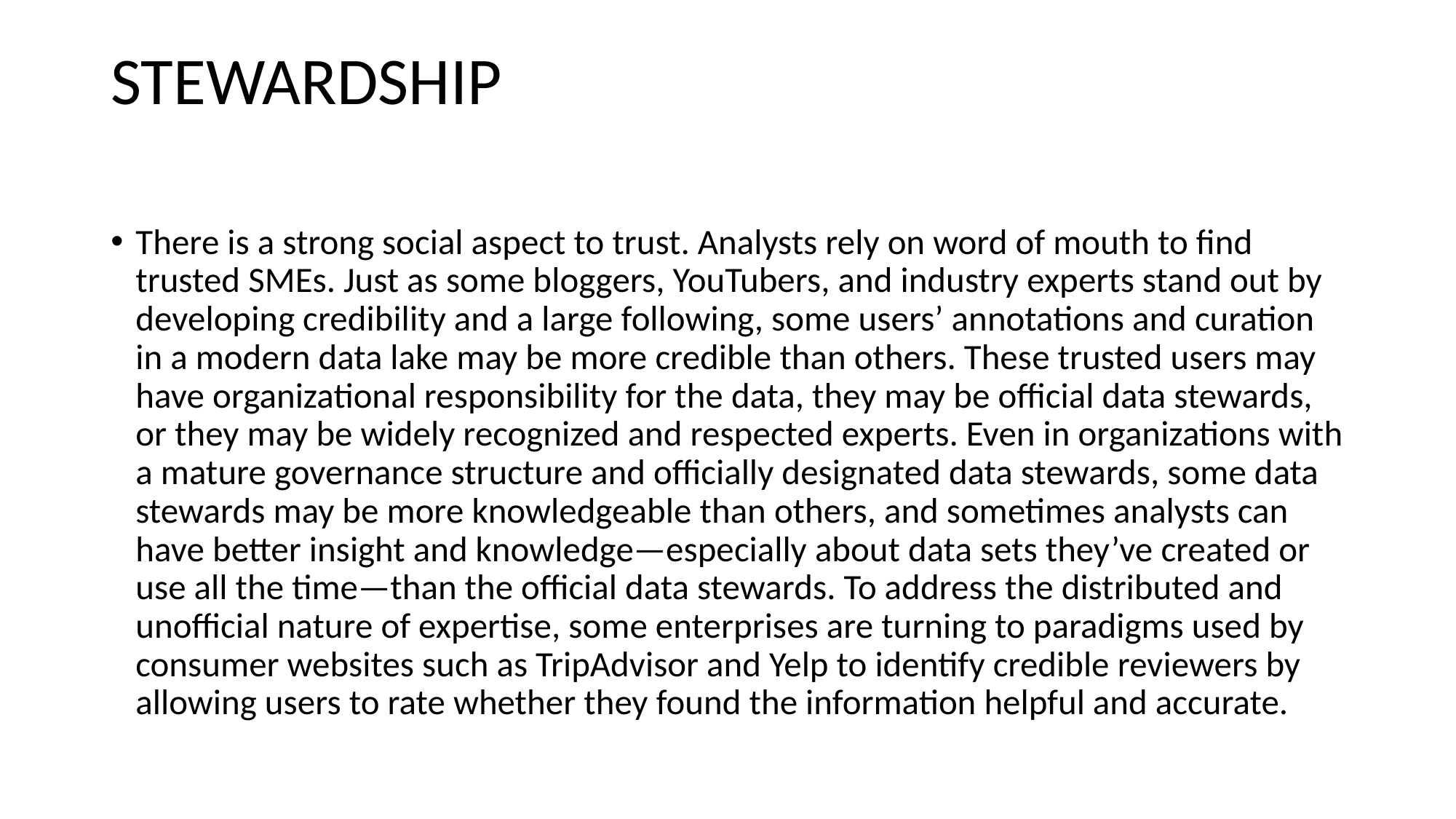

# STEWARDSHIP
There is a strong social aspect to trust. Analysts rely on word of mouth to find trusted SMEs. Just as some bloggers, YouTubers, and industry experts stand out by developing credibility and a large following, some users’ annotations and curation in a modern data lake may be more credible than others. These trusted users may have organizational responsibility for the data, they may be official data stewards, or they may be widely recognized and respected experts. Even in organizations with a mature governance structure and officially designated data stewards, some data stewards may be more knowledgeable than others, and sometimes analysts can have better insight and knowledge—especially about data sets they’ve created or use all the time—than the official data stewards. To address the distributed and unofficial nature of expertise, some enterprises are turning to paradigms used by consumer websites such as TripAdvisor and Yelp to identify credible reviewers by allowing users to rate whether they found the information helpful and accurate.